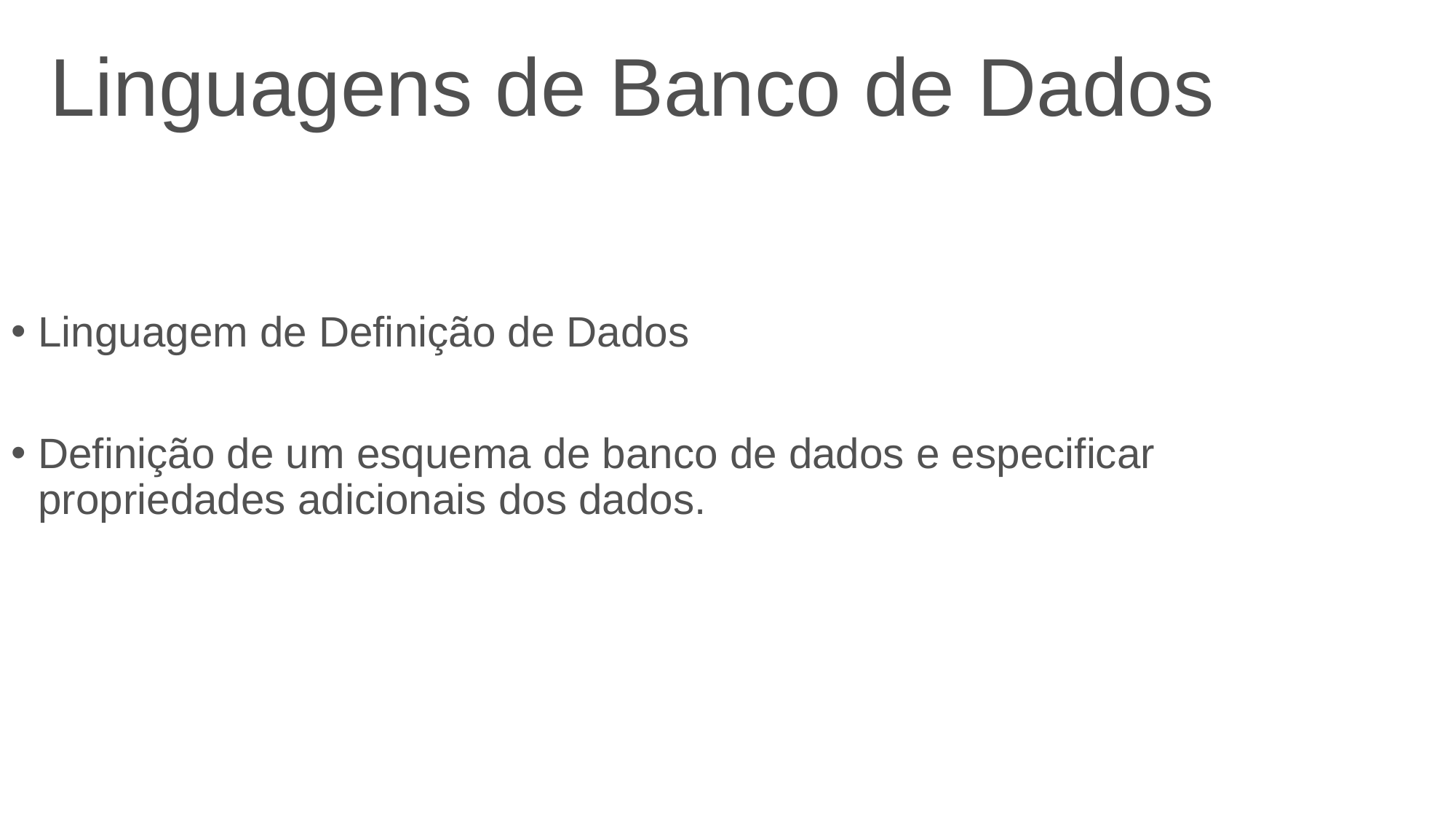

# Linguagens de Banco de Dados
Linguagem de Definição de Dados

Definição de um esquema de banco de dados e especificar propriedades adicionais dos dados.